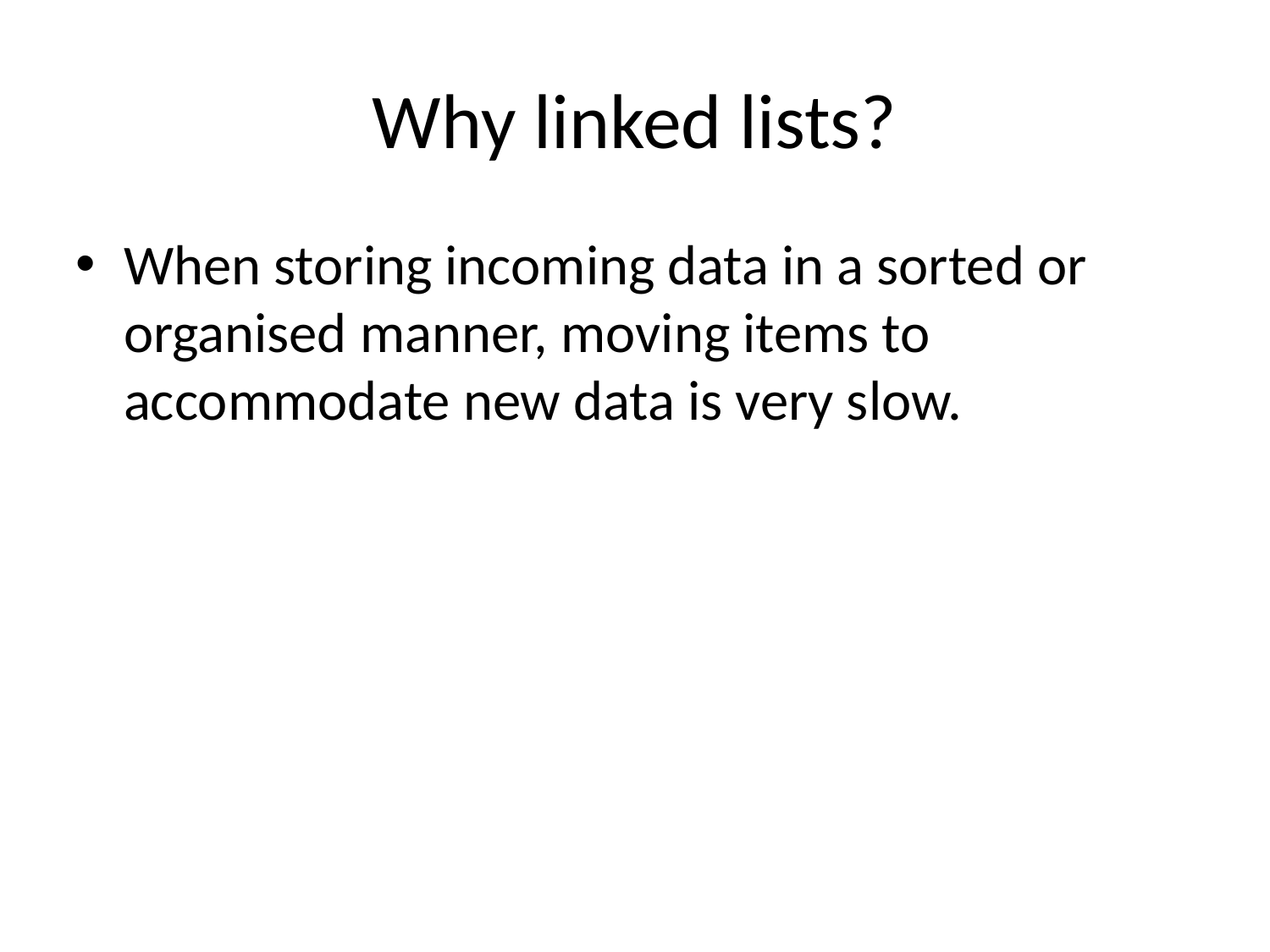

# Why linked lists?
When storing incoming data in a sorted or organised manner, moving items to accommodate new data is very slow.